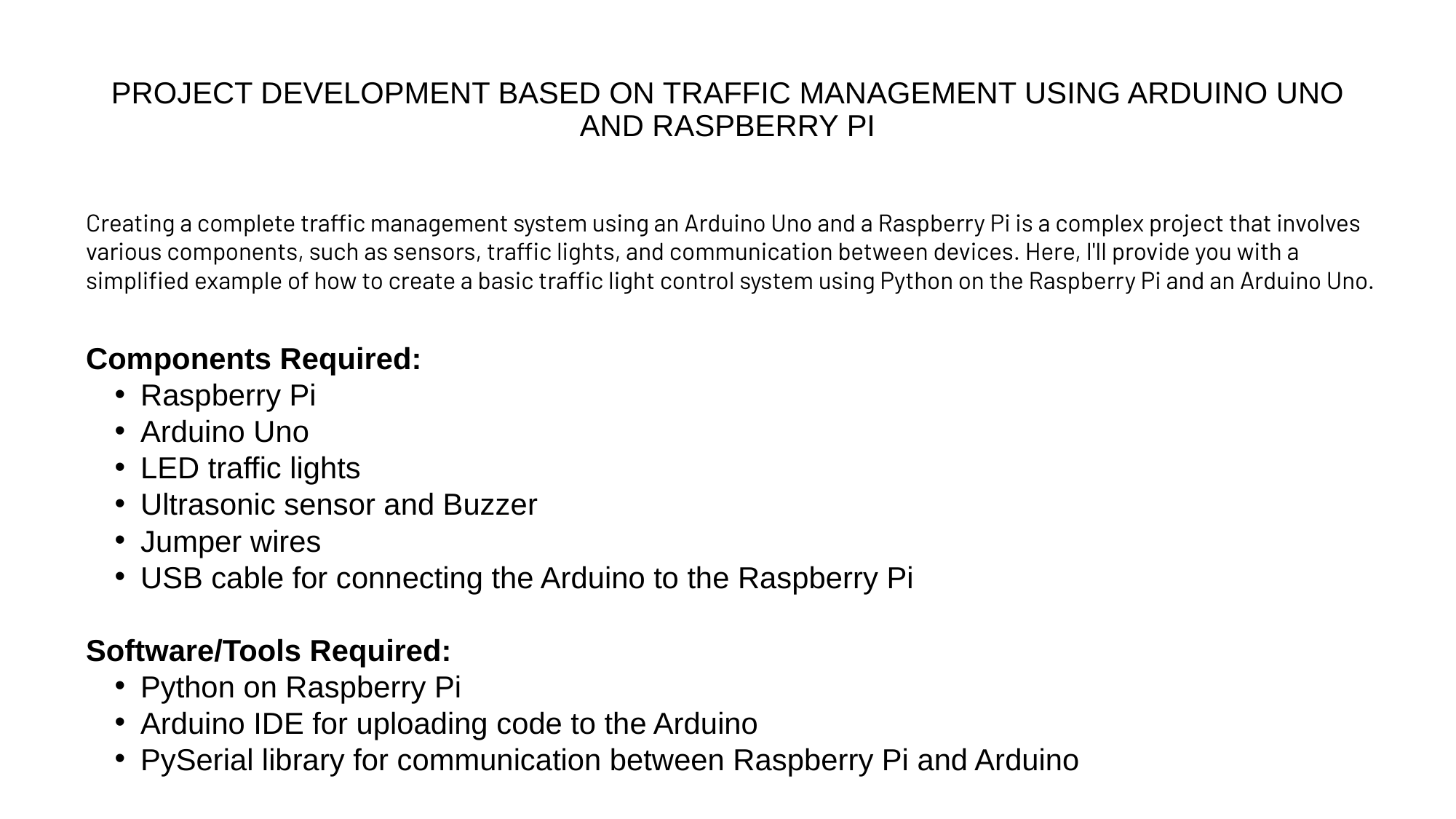

# PROJECT DEVELOPMENT BASED ON TRAFFIC MANAGEMENT USING ARDUINO UNO AND RASPBERRY PI
Creating a complete traffic management system using an Arduino Uno and a Raspberry Pi is a complex project that involves various components, such as sensors, traffic lights, and communication between devices. Here, I'll provide you with a simplified example of how to create a basic traffic light control system using Python on the Raspberry Pi and an Arduino Uno.
Components Required:
Raspberry Pi
Arduino Uno
LED traffic lights
Ultrasonic sensor and Buzzer
Jumper wires
USB cable for connecting the Arduino to the Raspberry Pi

Software/Tools Required:
Python on Raspberry Pi
Arduino IDE for uploading code to the Arduino
PySerial library for communication between Raspberry Pi and Arduino